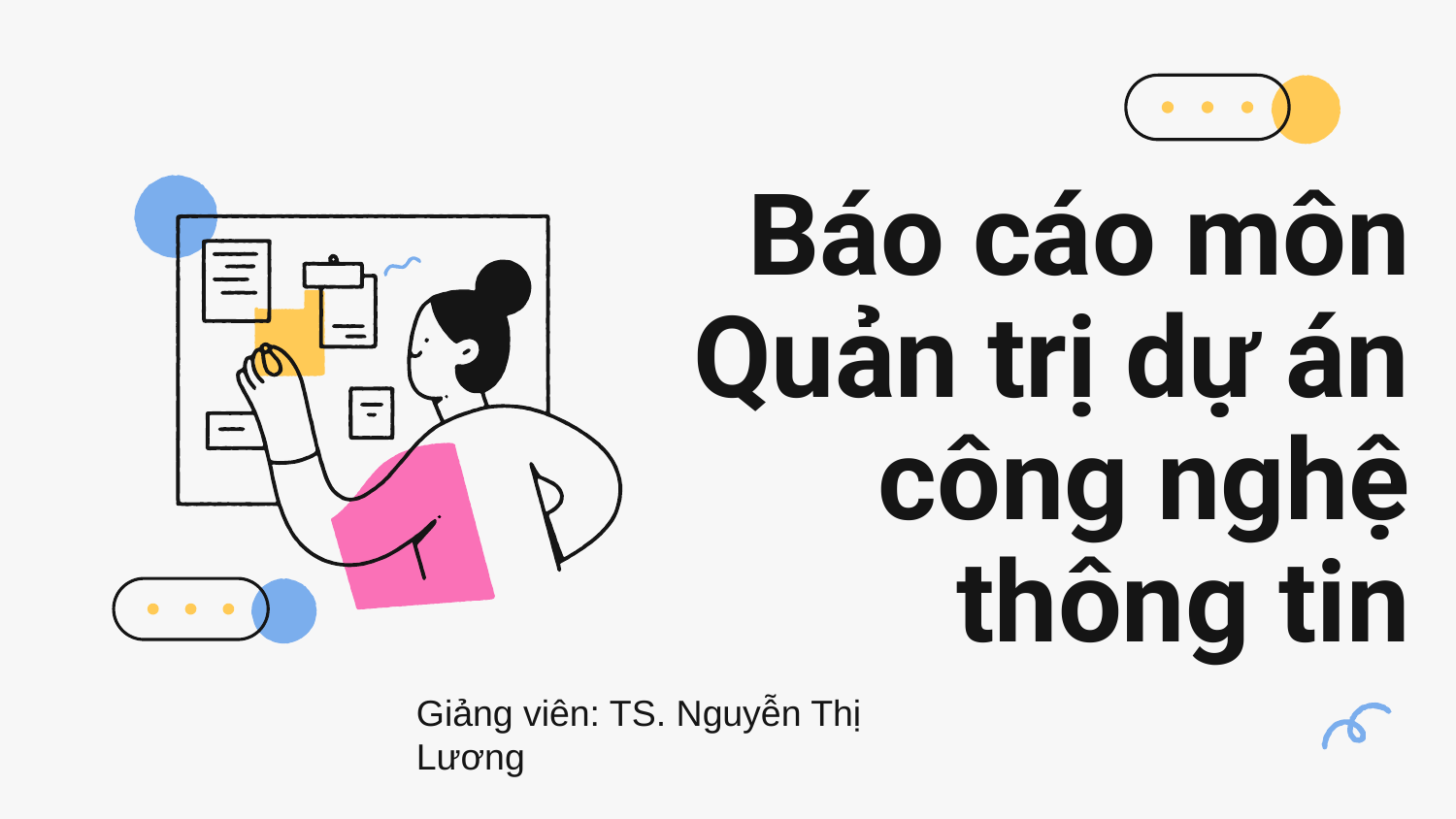

# Báo cáo môn Quản trị dự án công nghệ thông tin
Giảng viên: TS. Nguyễn Thị Lương